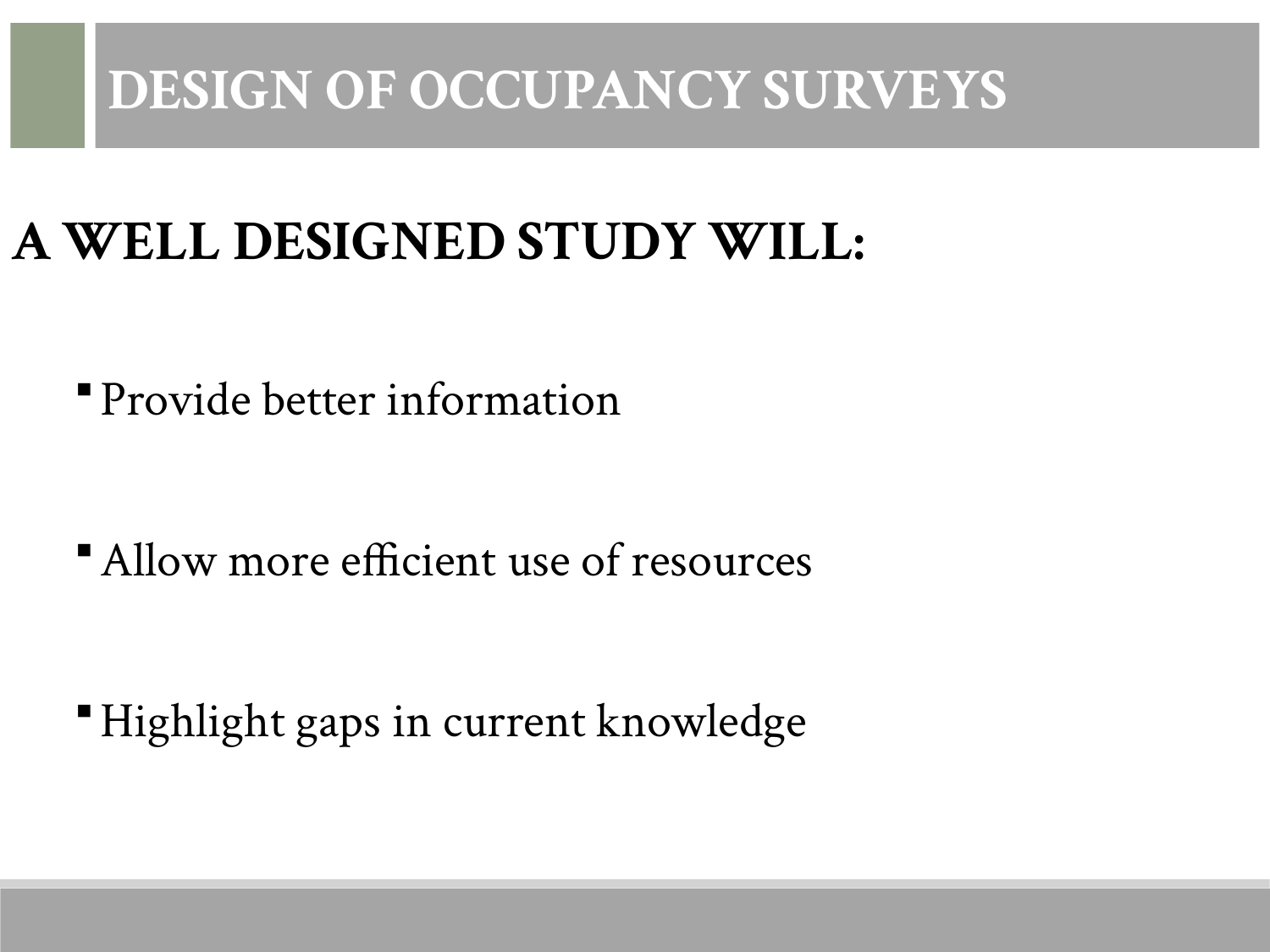

Design of Occupancy Surveys
A well designed study will:
Provide better information
Allow more efficient use of resources
Highlight gaps in current knowledge